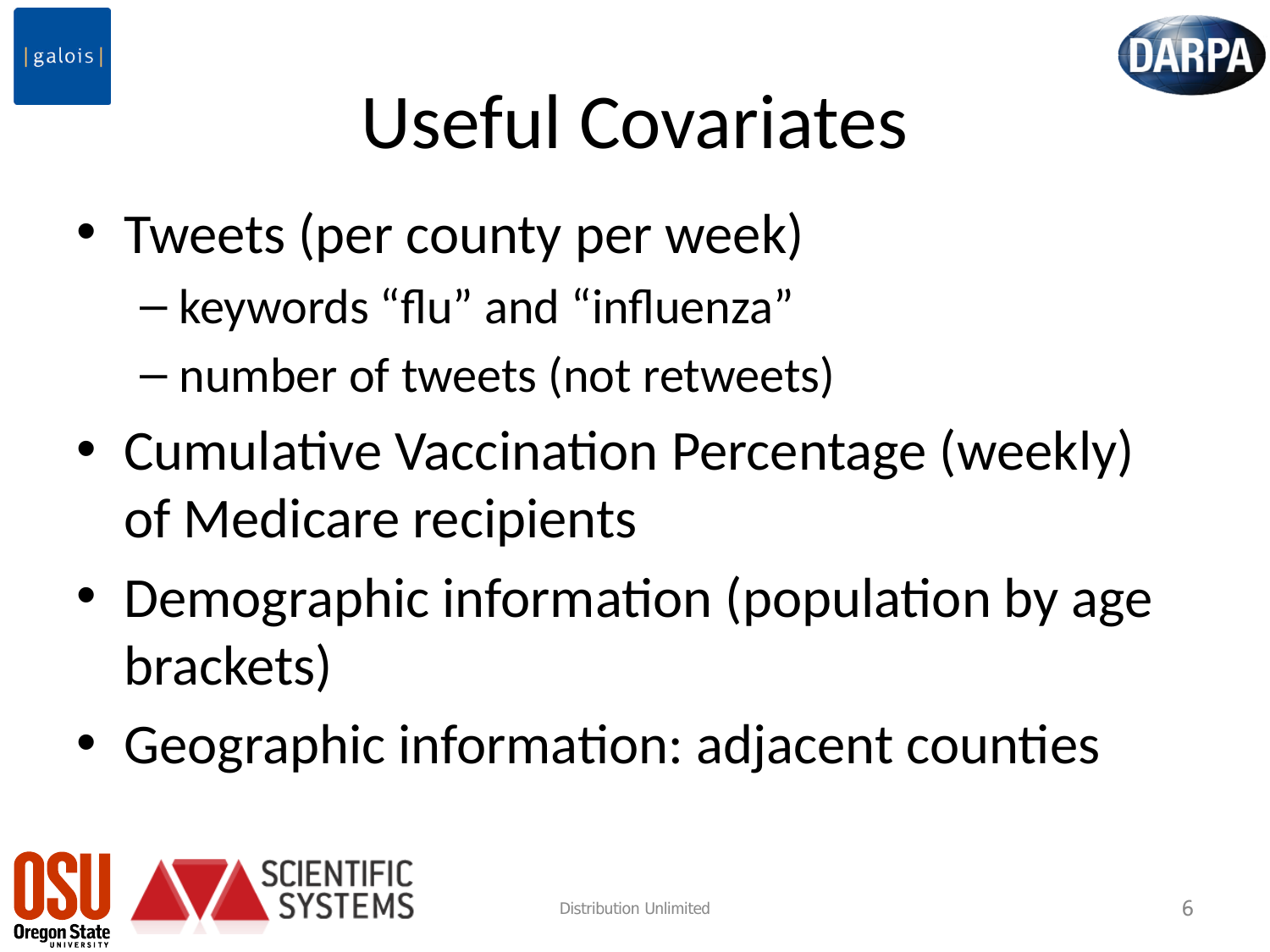

# Useful Covariates
Tweets (per county per week)
keywords “flu” and “influenza”
number of tweets (not retweets)
Cumulative Vaccination Percentage (weekly) of Medicare recipients
Demographic information (population by age brackets)
Geographic information: adjacent counties

Distribution Unlimited
6